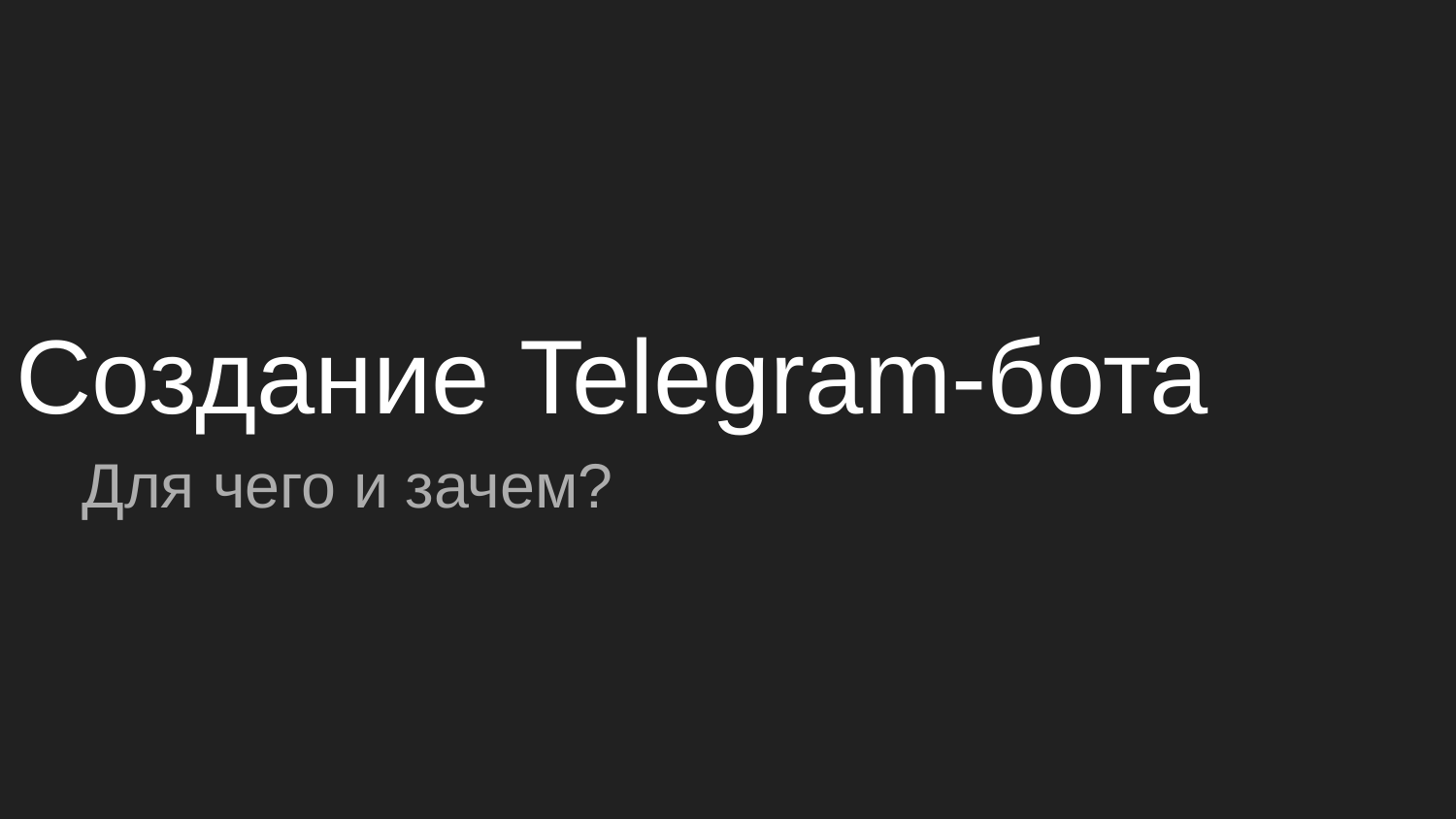

# Создание Telegram-бота
Для чего и зачем?